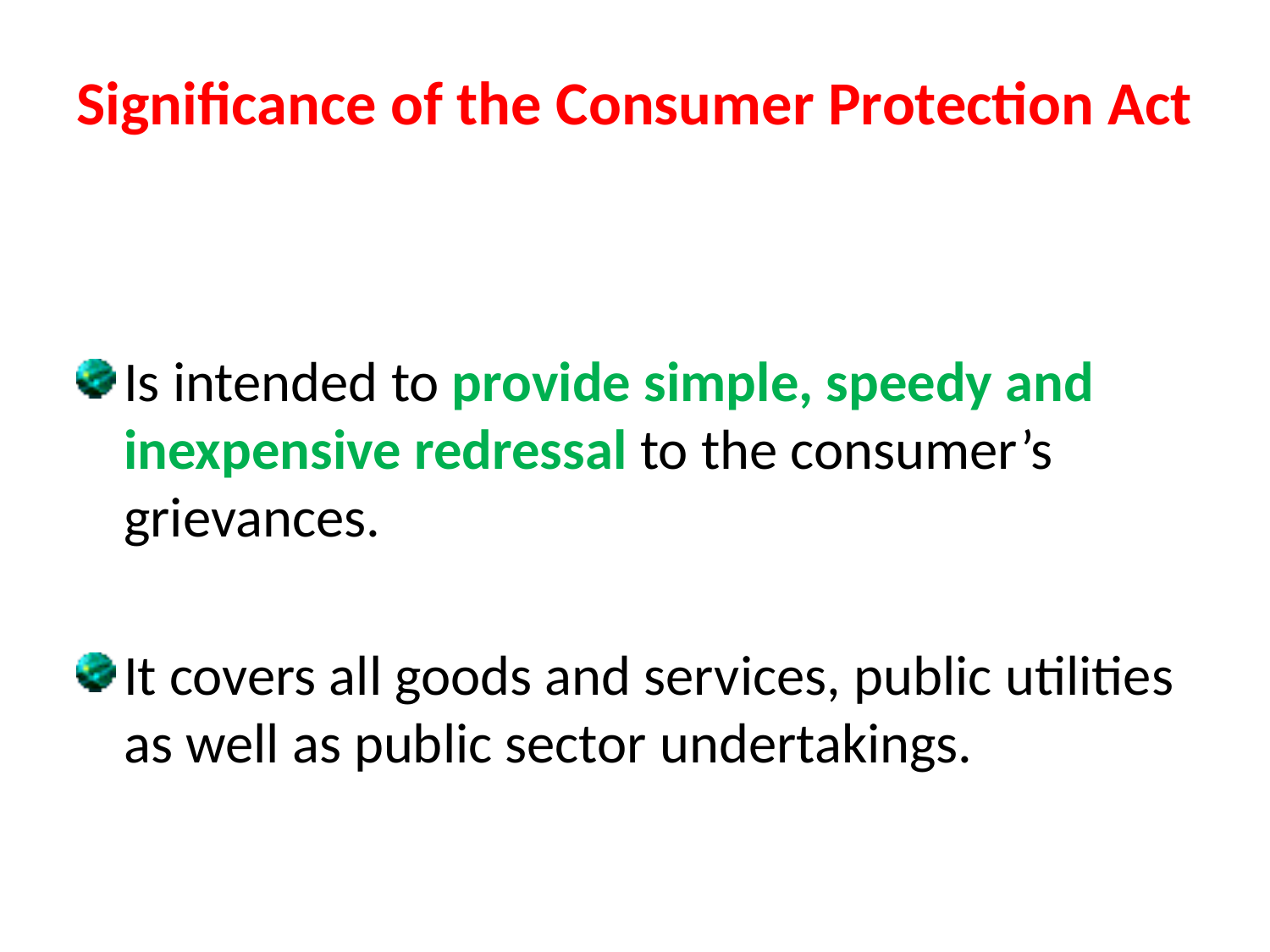

# Significance of the Consumer Protection Act
Is intended to provide simple, speedy and inexpensive redressal to the consumer’s grievances.

It covers all goods and services, public utilities as well as public sector undertakings.